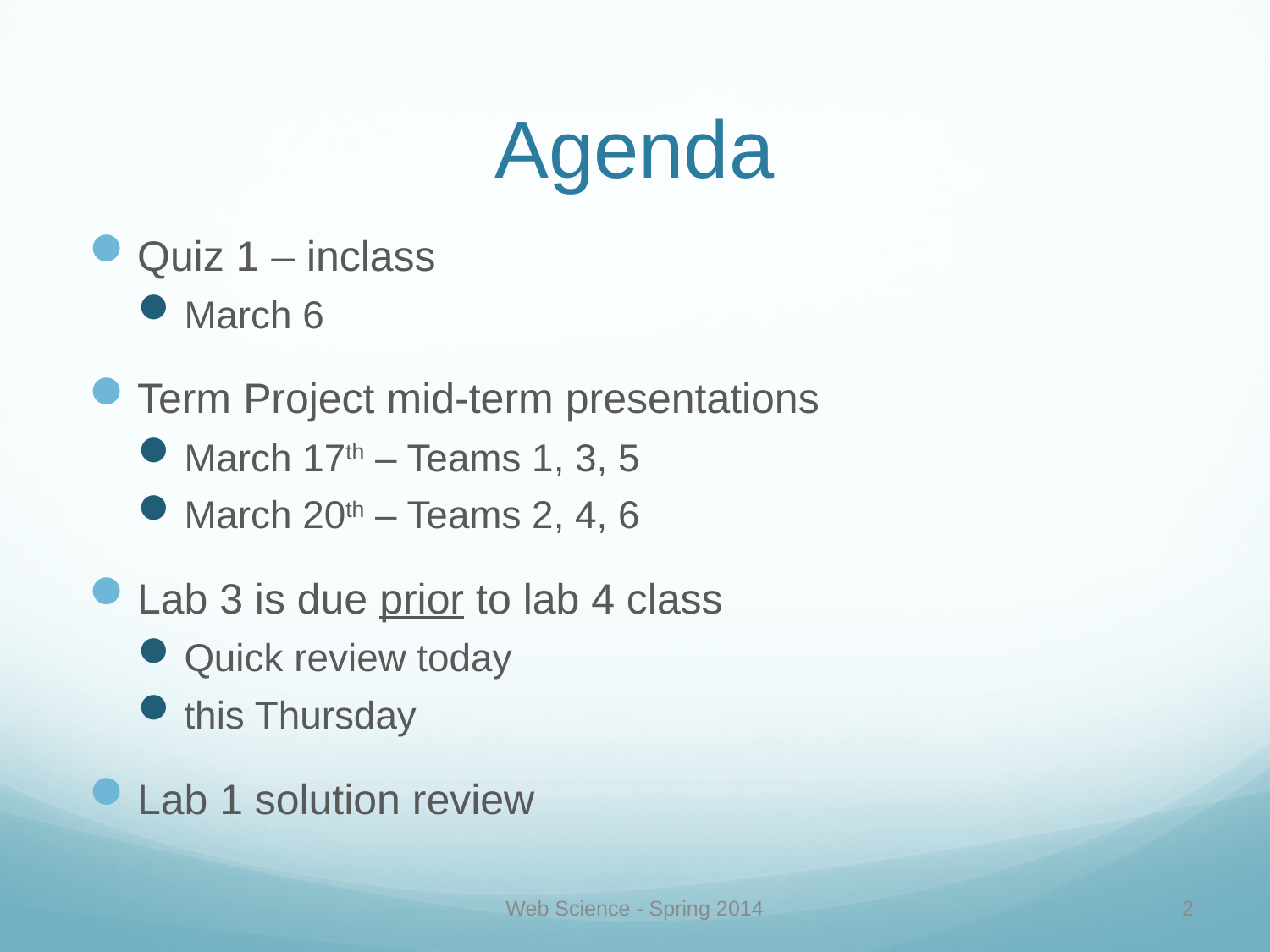

# Agenda
Quiz 1 – inclass
March 6
Term Project mid-term presentations
March 17th – Teams 1, 3, 5
March 20th – Teams 2, 4, 6
Lab 3 is due prior to lab 4 class
Quick review today
this Thursday
Lab 1 solution review

Web Science - Spring 2014
2